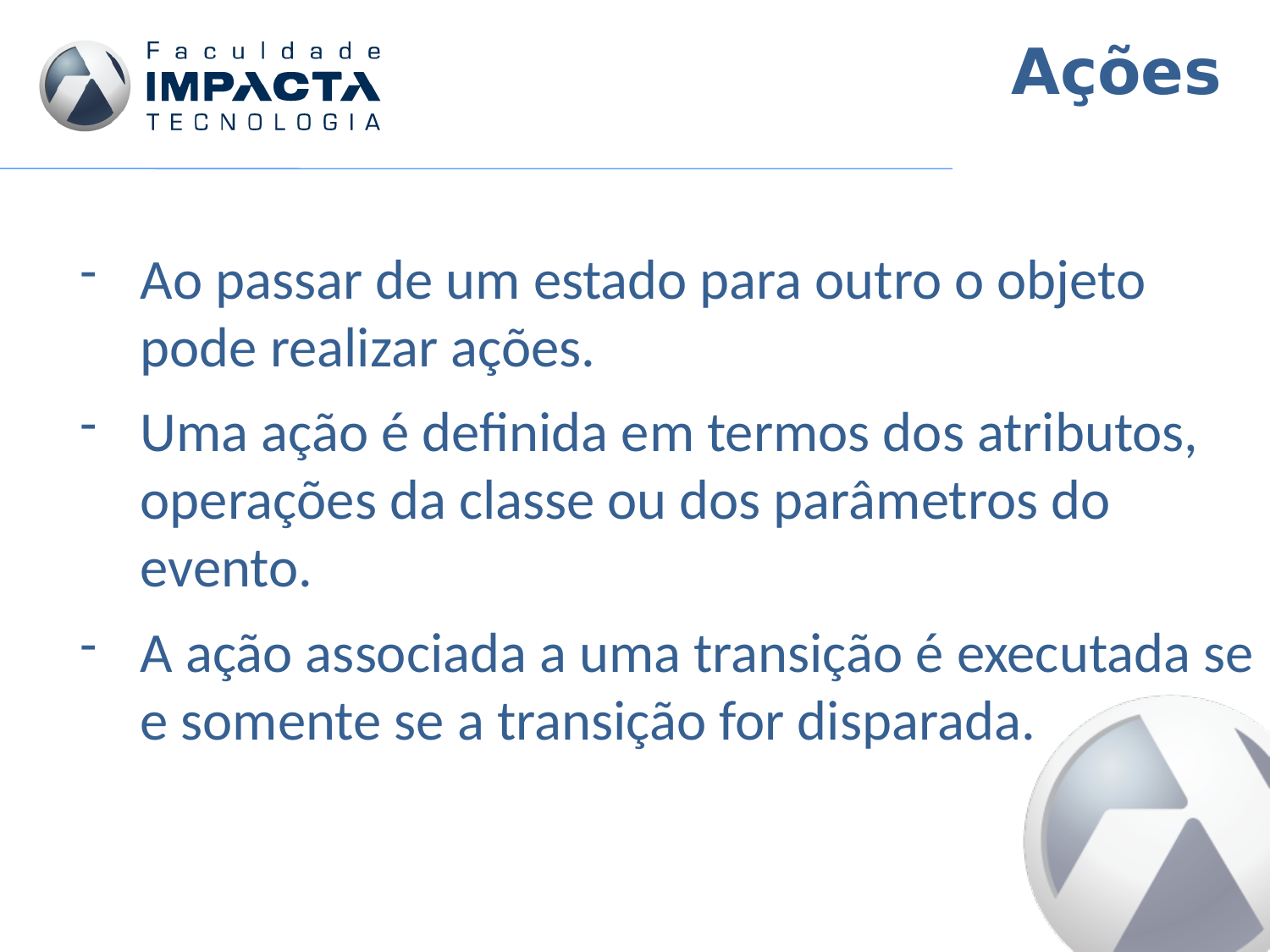

Ações
Ao passar de um estado para outro o objeto pode realizar ações.
Uma ação é definida em termos dos atributos, operações da classe ou dos parâmetros do evento.
A ação associada a uma transição é executada se e somente se a transição for disparada.